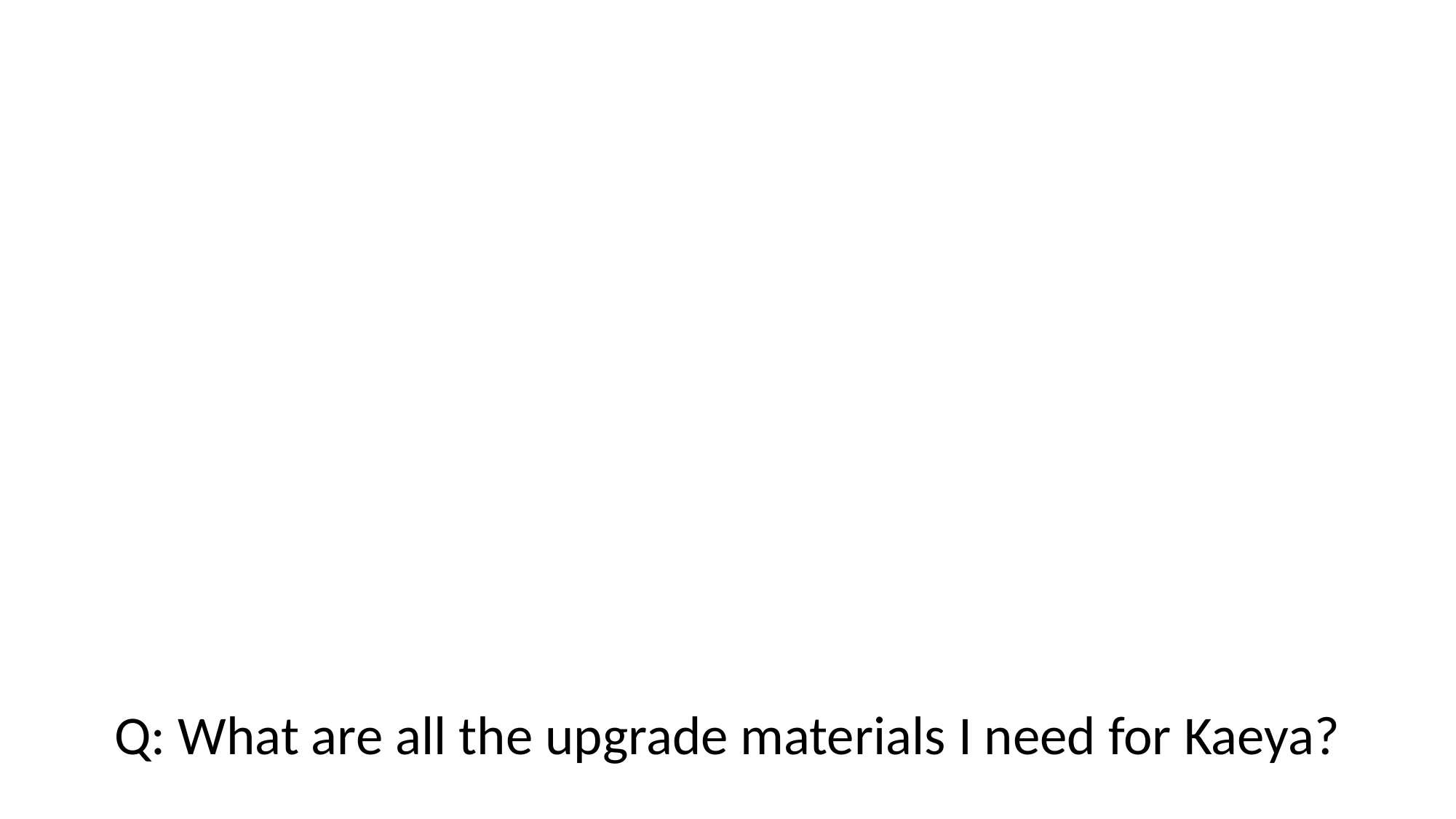

Q: What are all the upgrade materials I need for Kaeya?